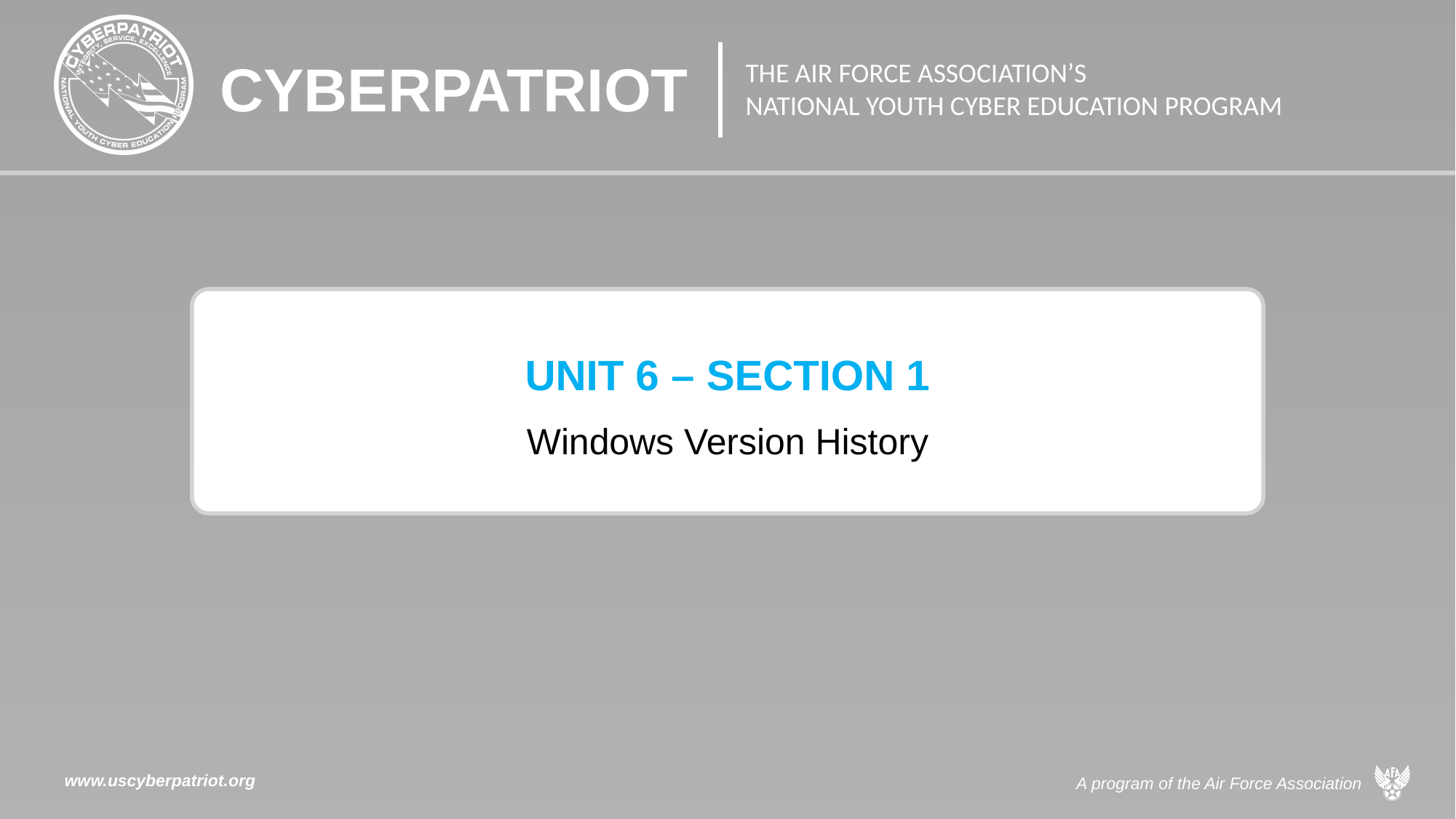

# UNIT 6 – SECTION 1 Windows Version History